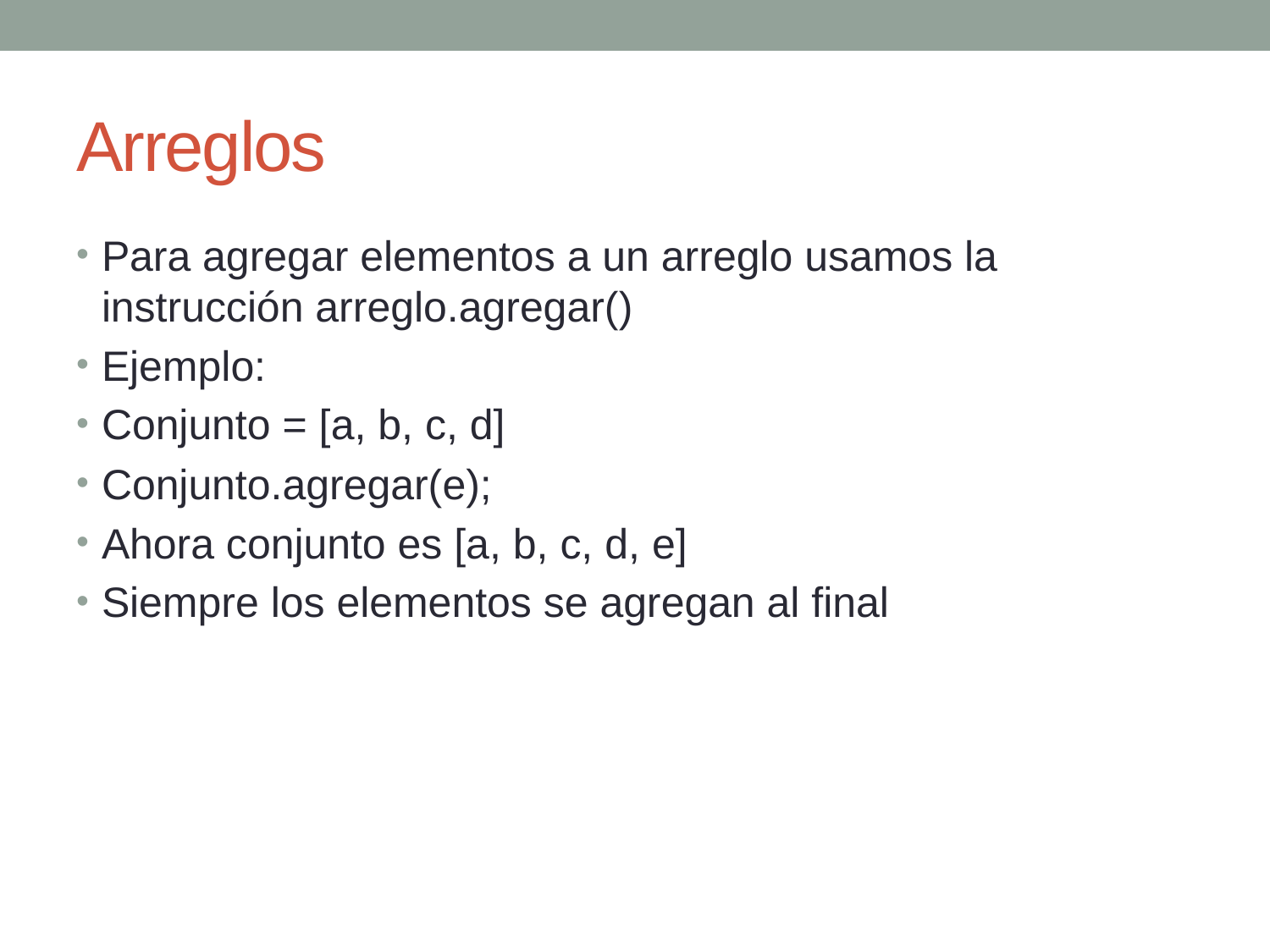

# Arreglos
Para agregar elementos a un arreglo usamos la instrucción arreglo.agregar()
Ejemplo:
Conjunto = [a, b, c, d]
Conjunto.agregar(e);
Ahora conjunto es [a, b, c, d, e]
Siempre los elementos se agregan al final